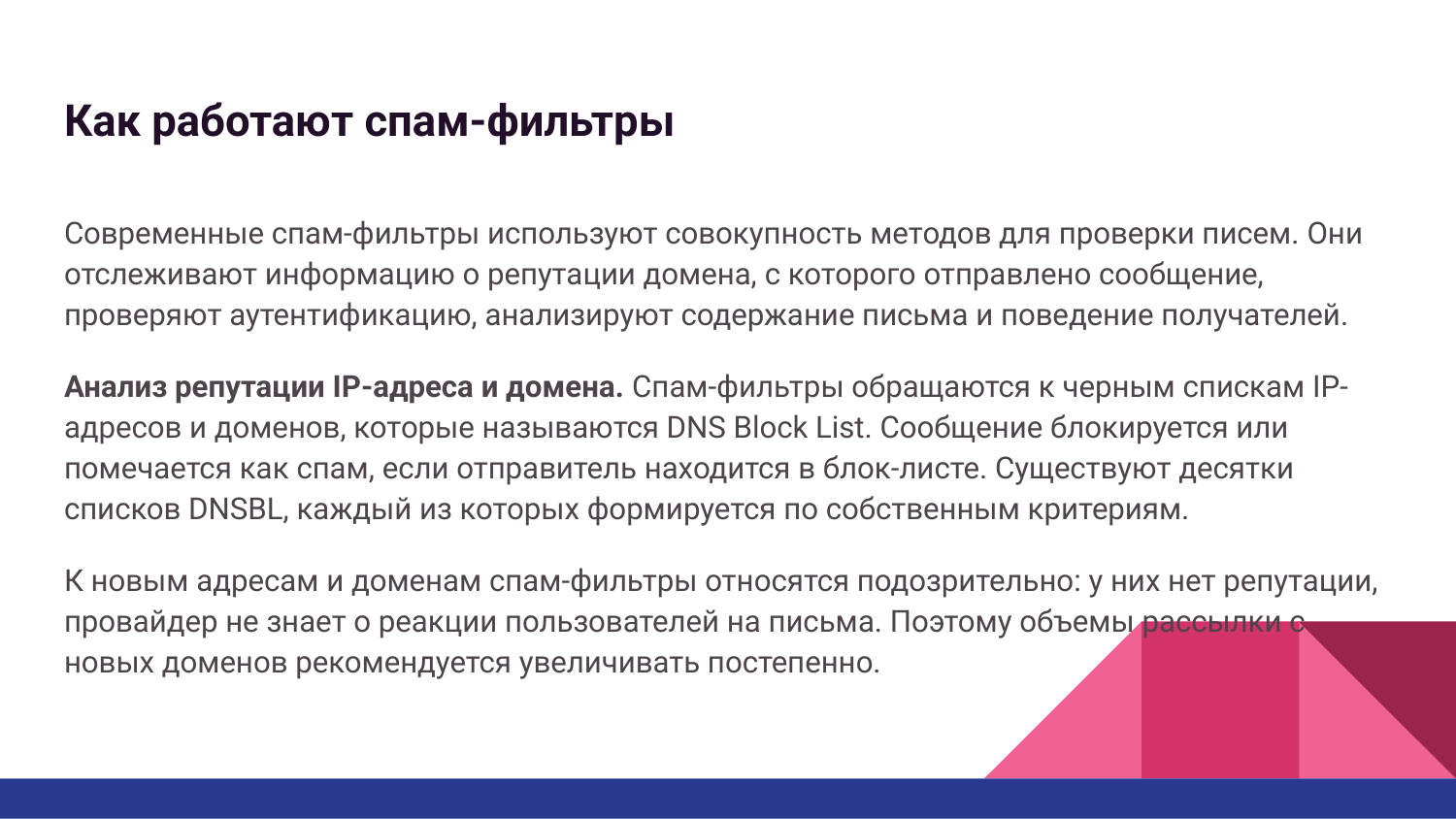

# Как работают спам-фильтры

Современные спам-фильтры используют совокупность методов для проверки писем. Они отслеживают информацию о репутации домена, с которого отправлено сообщение, проверяют аутентификацию, анализируют содержание письма и поведение получателей.
Анализ репутации IP-адреса и домена. Спам-фильтры обращаются к черным спискам IP-адресов и доменов, которые называются DNS Block List. Сообщение блокируется или помечается как спам, если отправитель находится в блок-листе. Существуют десятки списков DNSBL, каждый из которых формируется по собственным критериям.
К новым адресам и доменам спам-фильтры относятся подозрительно: у них нет репутации, провайдер не знает о реакции пользователей на письма. Поэтому объемы рассылки с новых доменов рекомендуется увеличивать постепенно.